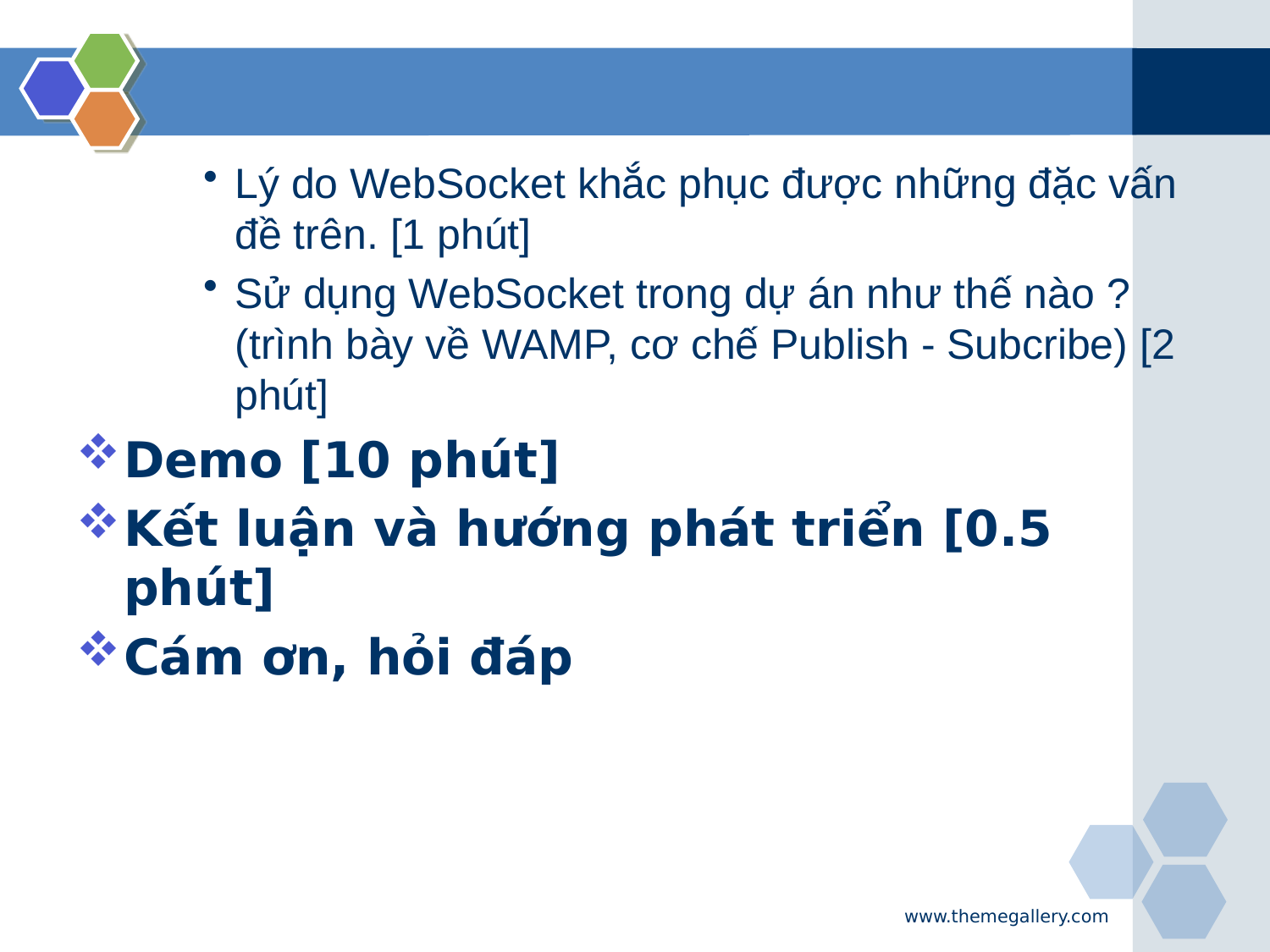

#
Lý do WebSocket khắc phục được những đặc vấn đề trên. [1 phút]
Sử dụng WebSocket trong dự án như thế nào ? (trình bày về WAMP, cơ chế Publish - Subcribe) [2 phút]
Demo [10 phút]
Kết luận và hướng phát triển [0.5 phút]
Cám ơn, hỏi đáp
www.themegallery.com